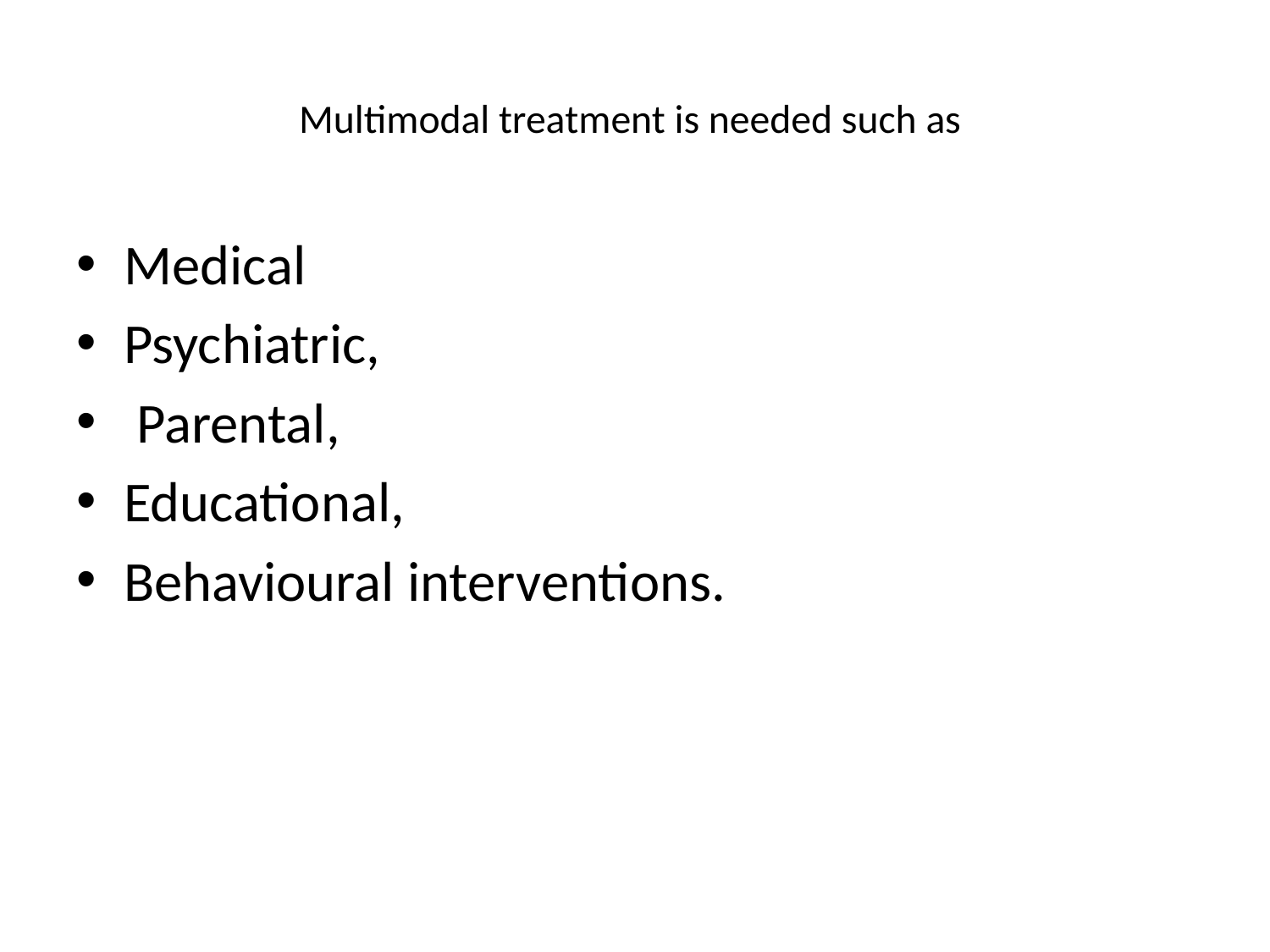

# Multimodal treatment is needed such as
Medical
Psychiatric,
 Parental,
Educational,
Behavioural interventions.